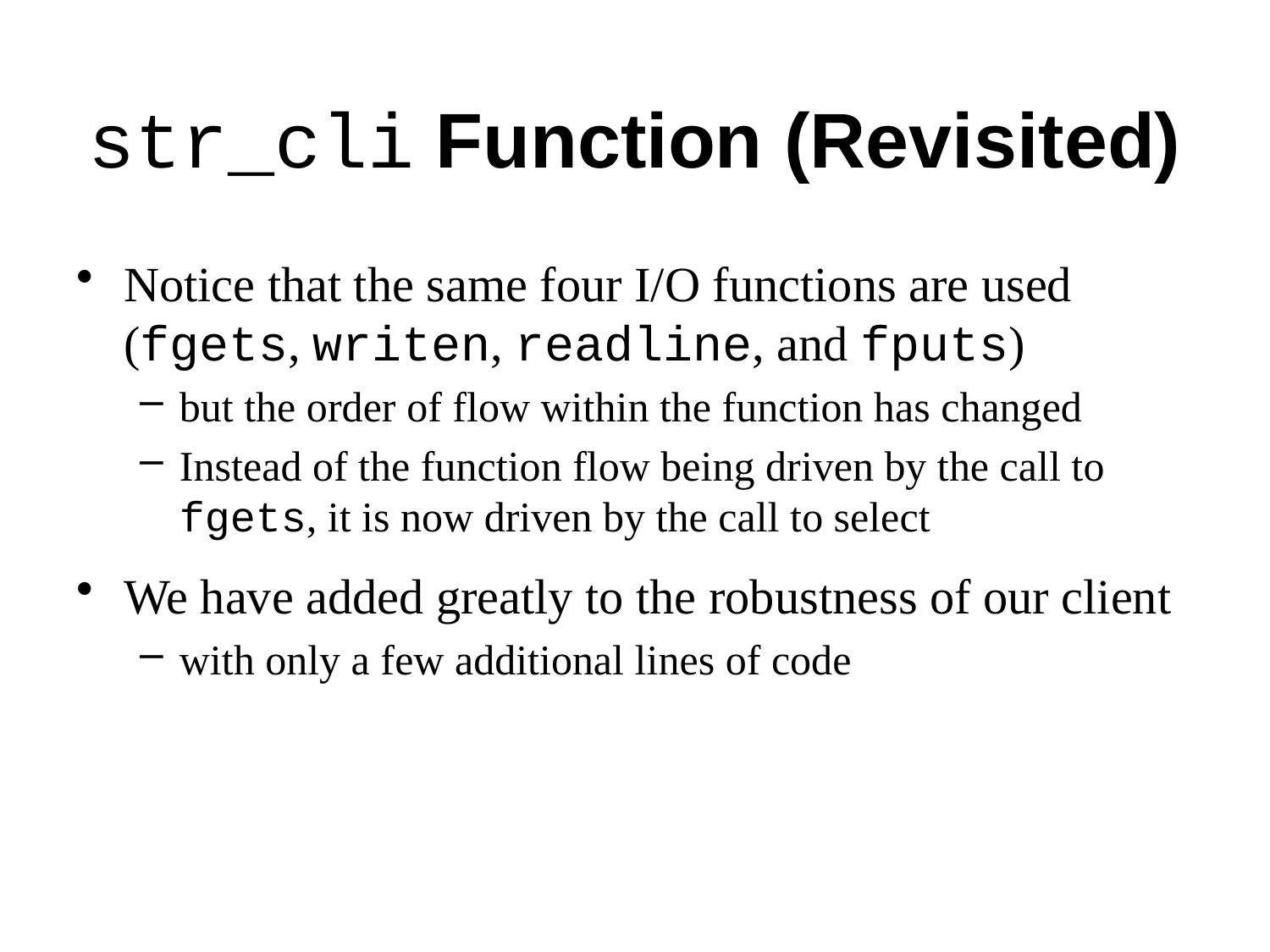

# str_cli Function (Revisited)
Notice that the same four I/O functions are used (fgets, writen, readline, and fputs)
but the order of flow within the function has changed
Instead of the function flow being driven by the call to fgets, it is now driven by the call to select
We have added greatly to the robustness of our client
with only a few additional lines of code